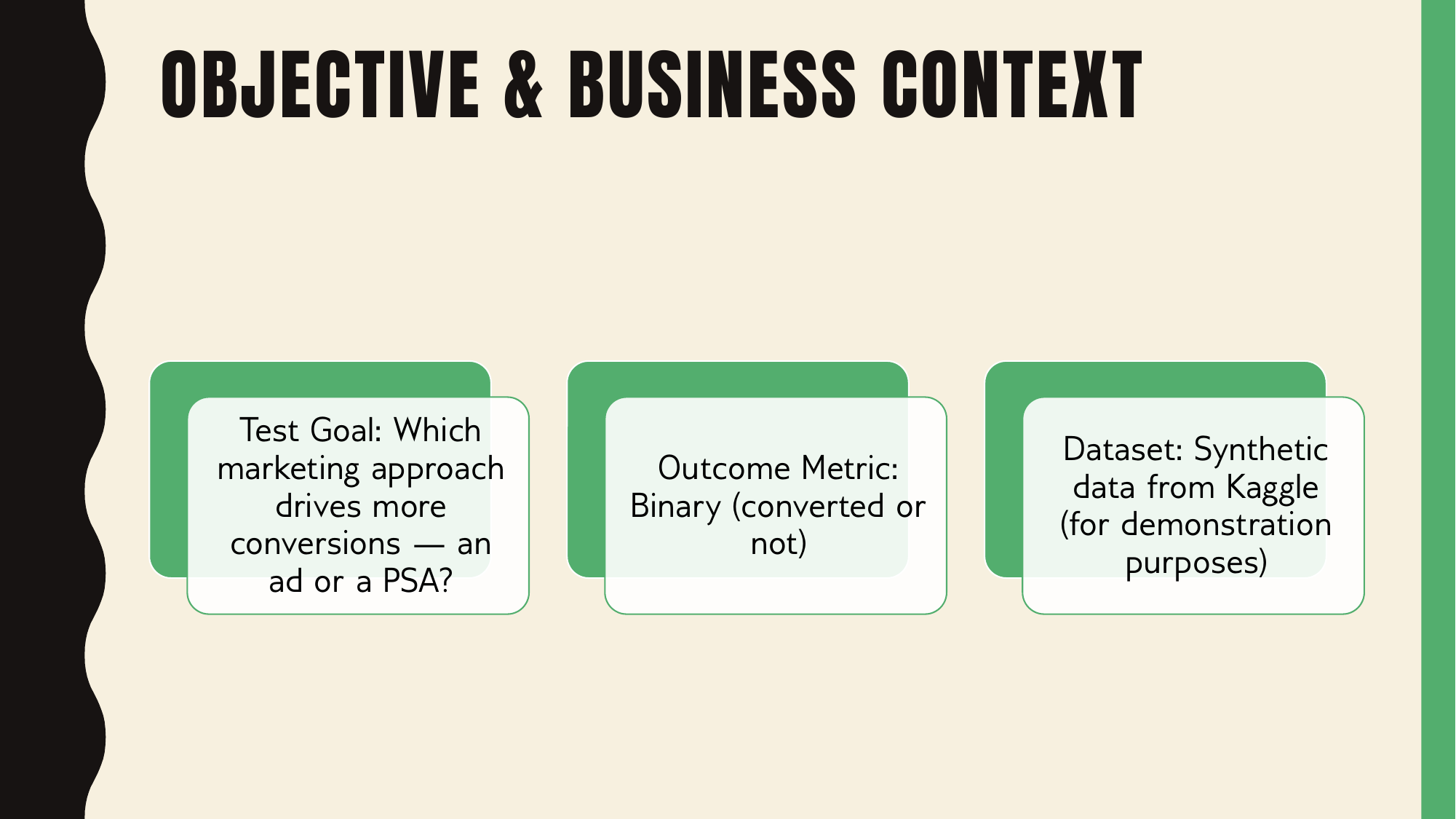

# Objective & Business Context
Test Goal: Which marketing approach drives more conversions — an ad or a PSA?
Outcome Metric: Binary (converted or not)
Dataset: Synthetic data from Kaggle (for demonstration purposes)